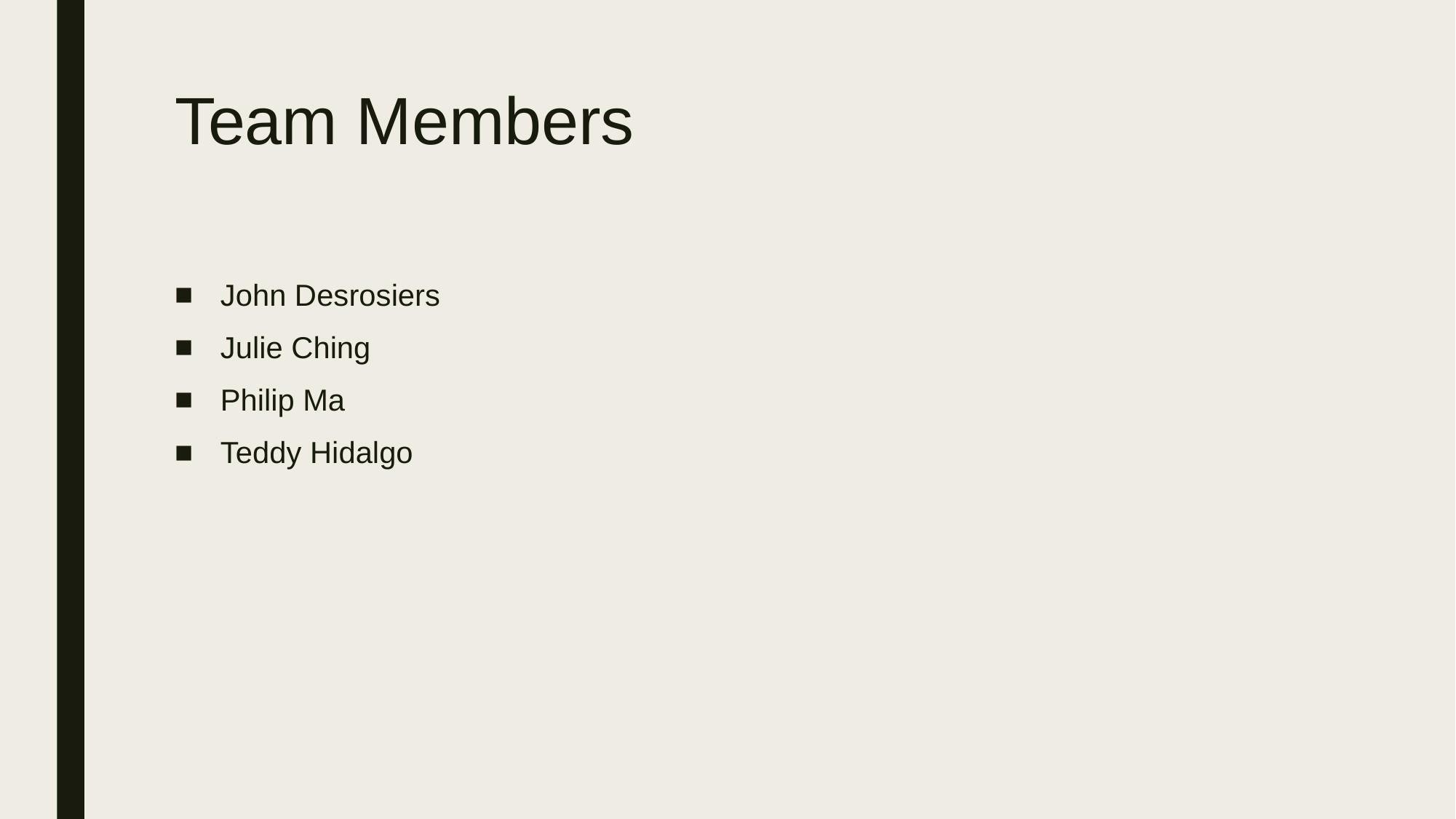

# Team Members
John Desrosiers
Julie Ching
Philip Ma
Teddy Hidalgo